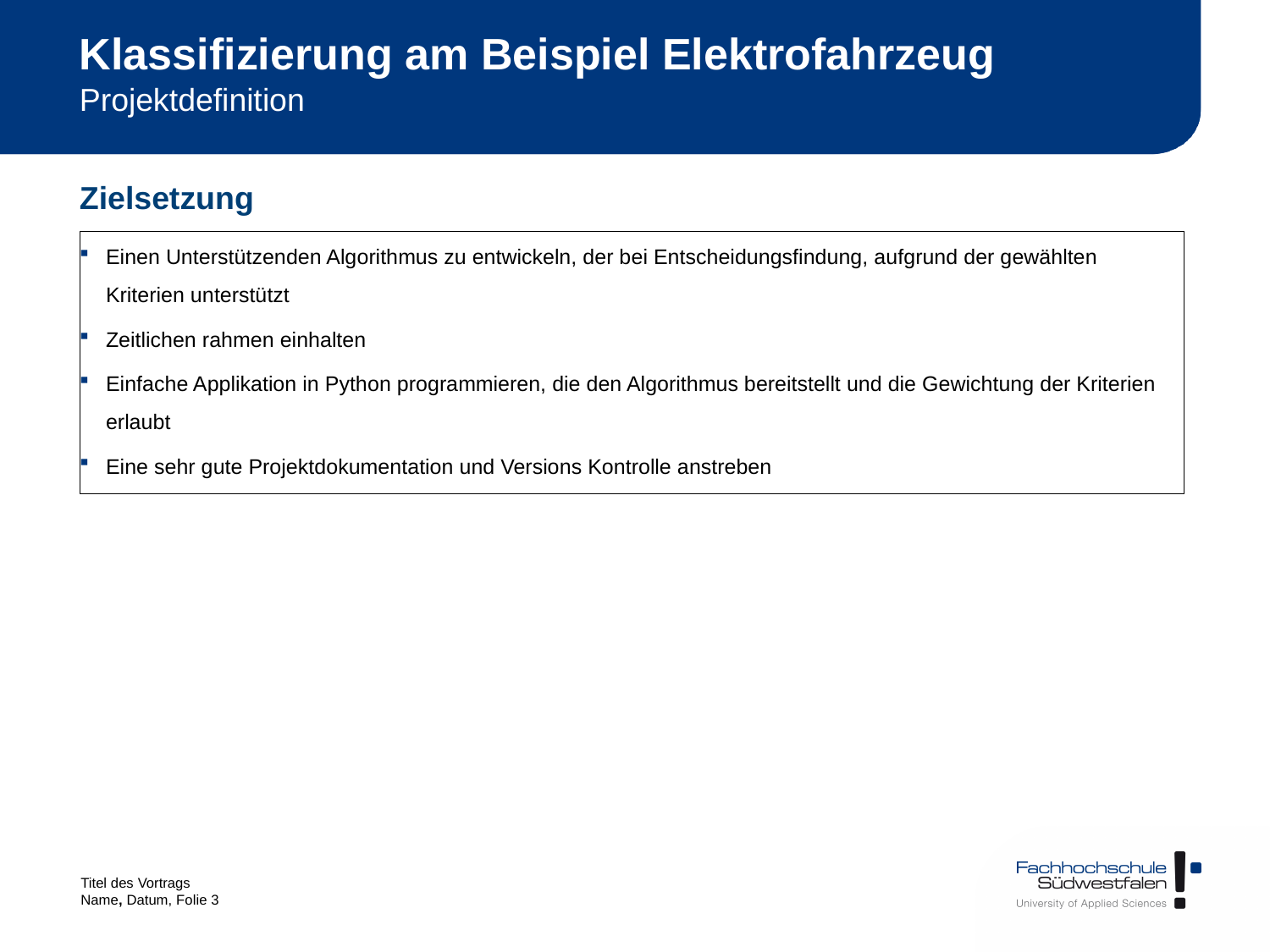

# Klassifizierung am Beispiel Elektrofahrzeug
Projektdefinition
Zielsetzung
Einen Unterstützenden Algorithmus zu entwickeln, der bei Entscheidungsfindung, aufgrund der gewählten Kriterien unterstützt
Zeitlichen rahmen einhalten
Einfache Applikation in Python programmieren, die den Algorithmus bereitstellt und die Gewichtung der Kriterien erlaubt
Eine sehr gute Projektdokumentation und Versions Kontrolle anstreben